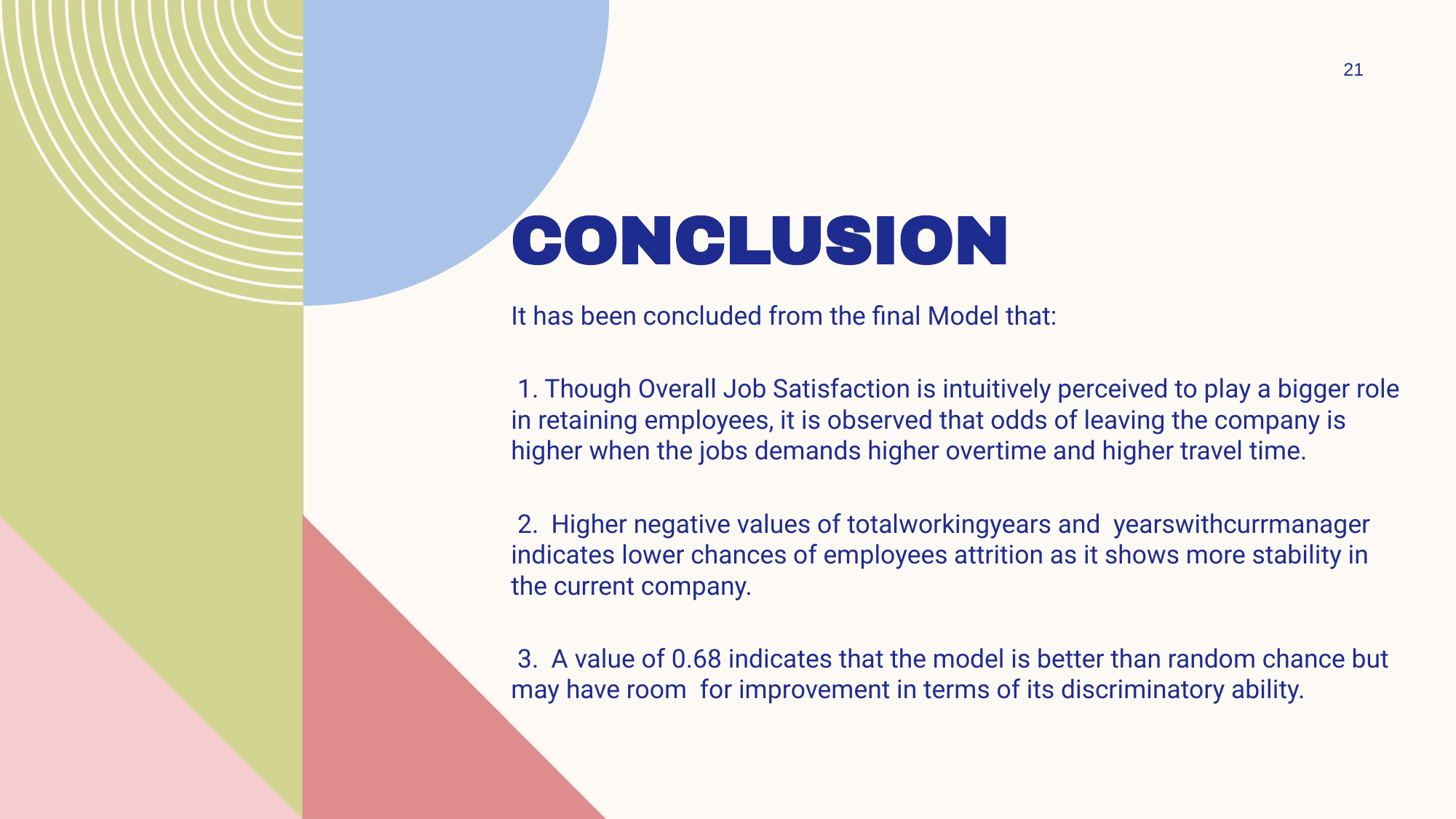

21
# conclusion

It has been concluded from the final Model that:

 1. Though Overall Job Satisfaction is intuitively perceived to play a bigger role in retaining employees, it is observed that odds of leaving the company is higher when the jobs demands higher overtime and higher travel time.

 2.  Higher negative values of totalworkingyears and  yearswithcurrmanager indicates lower chances of employees attrition as it shows more stability in the current company.

 3.  A value of 0.68 indicates that the model is better than random chance but may have room  for improvement in terms of its discriminatory ability.